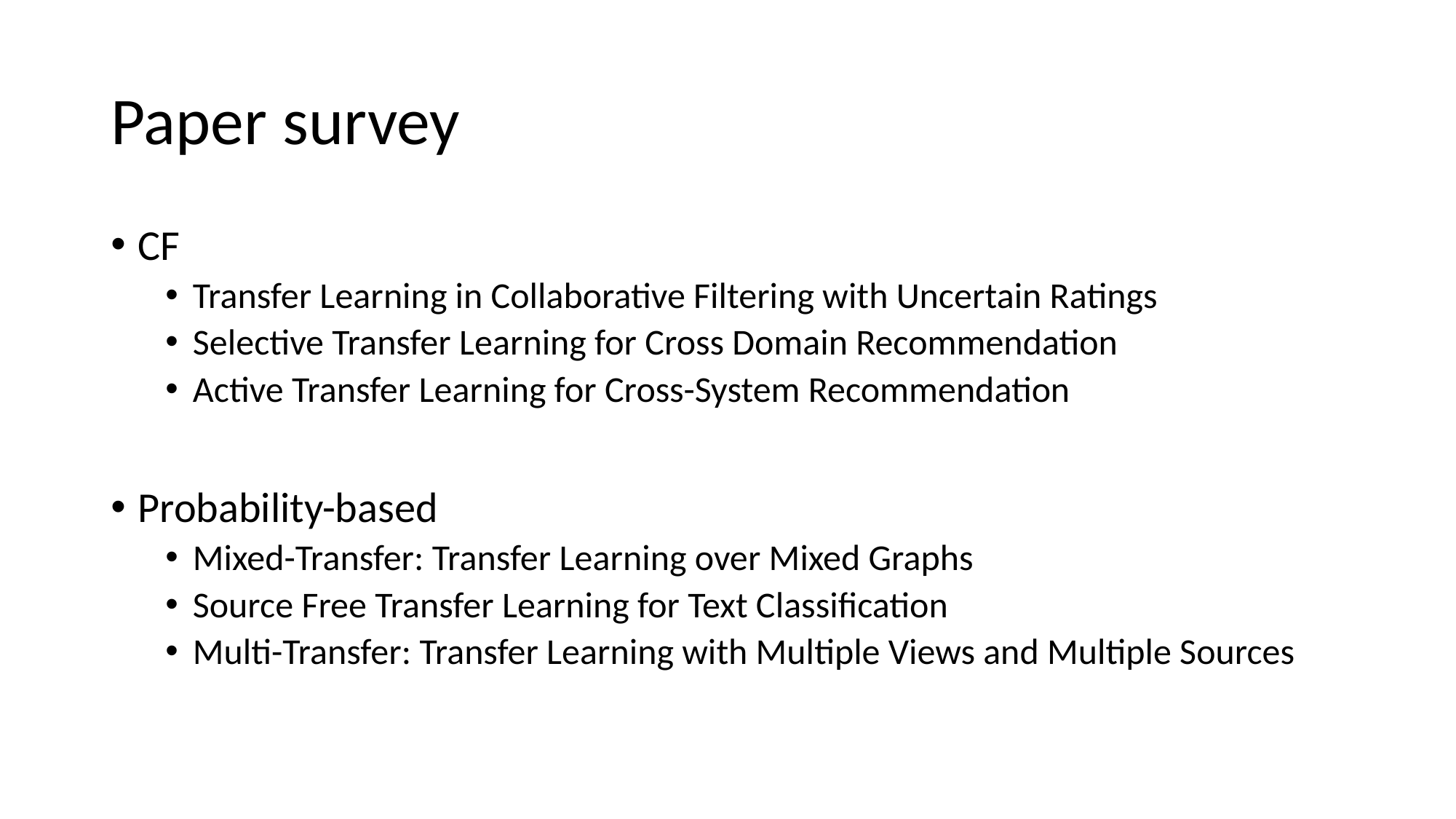

# Paper survey
CF
Transfer Learning in Collaborative Filtering with Uncertain Ratings
Selective Transfer Learning for Cross Domain Recommendation
Active Transfer Learning for Cross-System Recommendation

Probability-based
Mixed-Transfer: Transfer Learning over Mixed Graphs
Source Free Transfer Learning for Text Classification
Multi-Transfer: Transfer Learning with Multiple Views and Multiple Sources